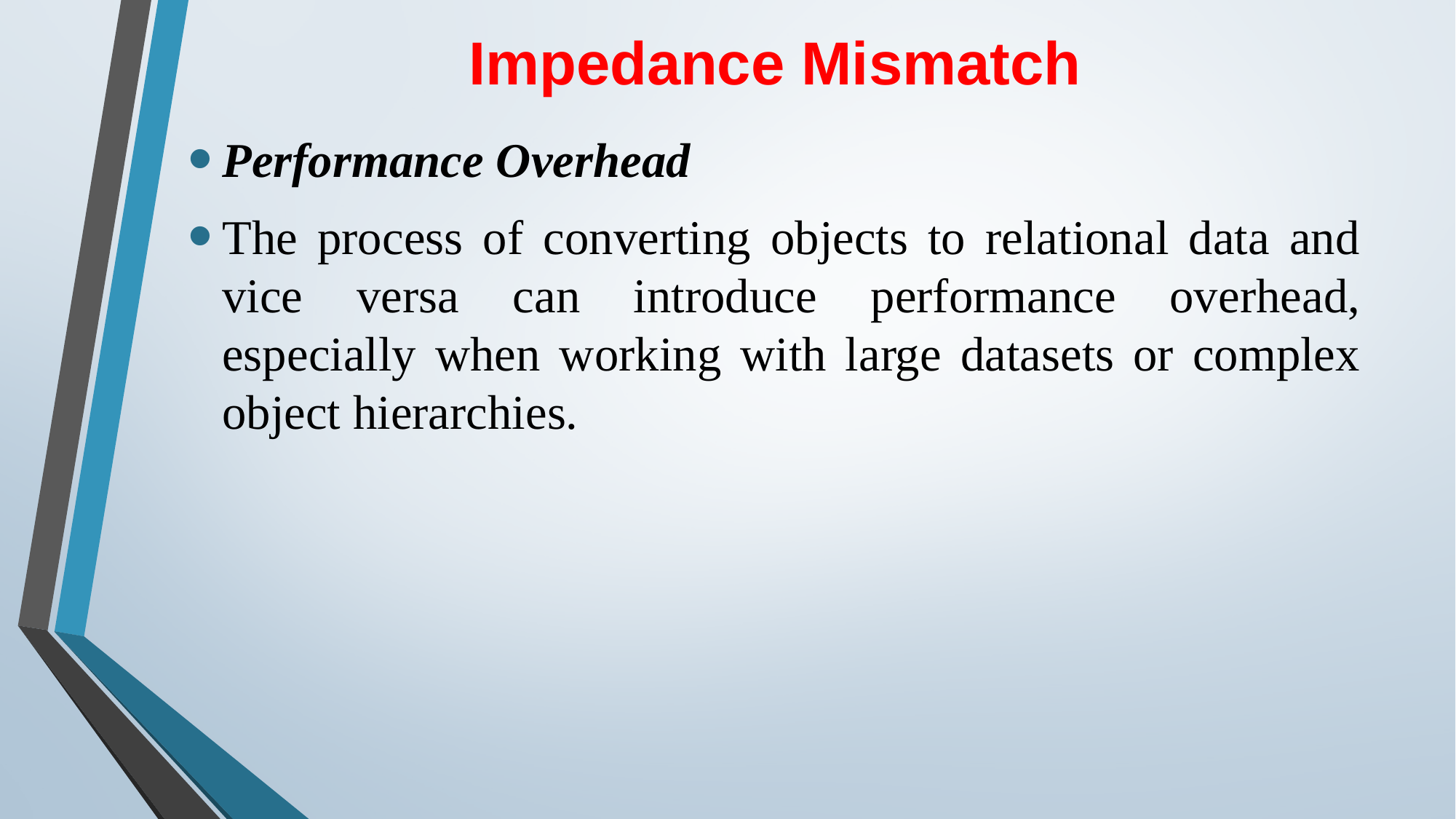

# Impedance Mismatch
Performance Overhead
The process of converting objects to relational data and vice versa can introduce performance overhead, especially when working with large datasets or complex object hierarchies.